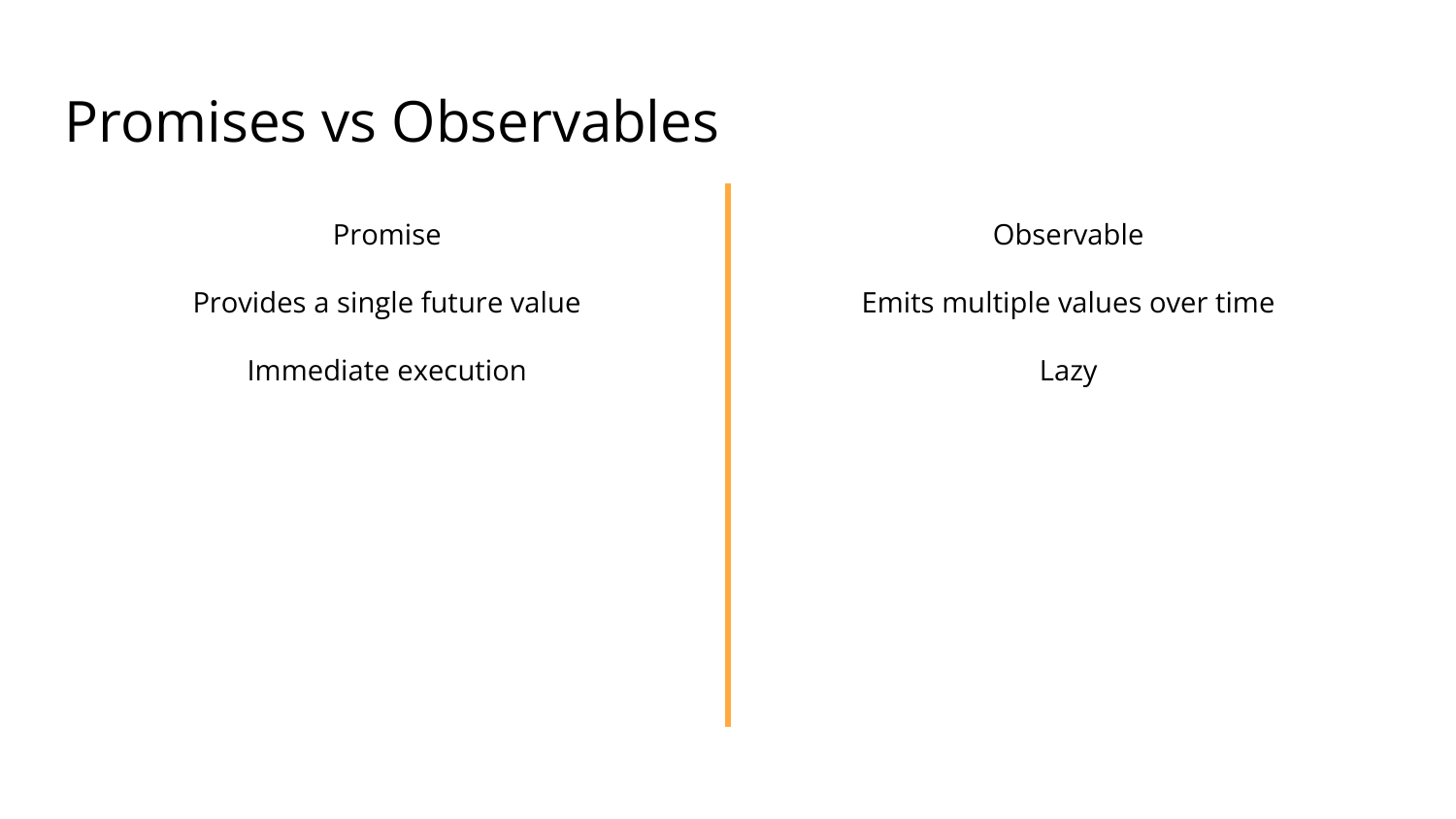

# Promises vs Observables
Promise
Provides a single future value
Immediate execution
Observable
Emits multiple values over time
Lazy